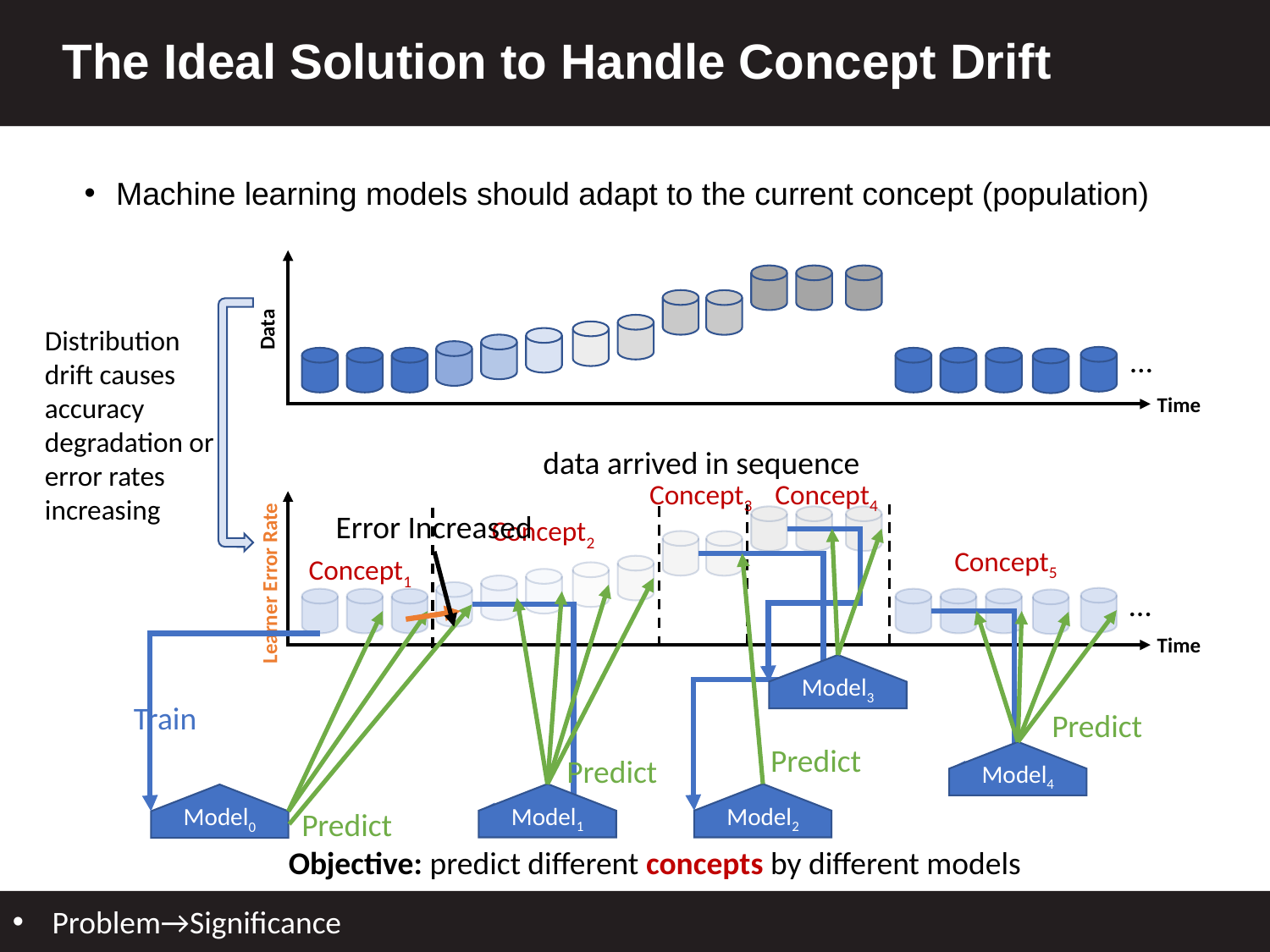

# The Ideal Solution to Handle Concept Drift
Machine learning models should adapt to the current concept (population)

Data

…

Time
Distribution drift causes accuracy degradation or error rates increasing

data arrived in sequence

Learner Error Rate

…

Time
Concept3
Concept4
Error Increased
Concept2
Concept5
Concept1
Model3
Train
Predict
Model4
Predict
Model1
Model2
Model0
Predict
Predict
Objective: predict different concepts by different models
Problem→Significance